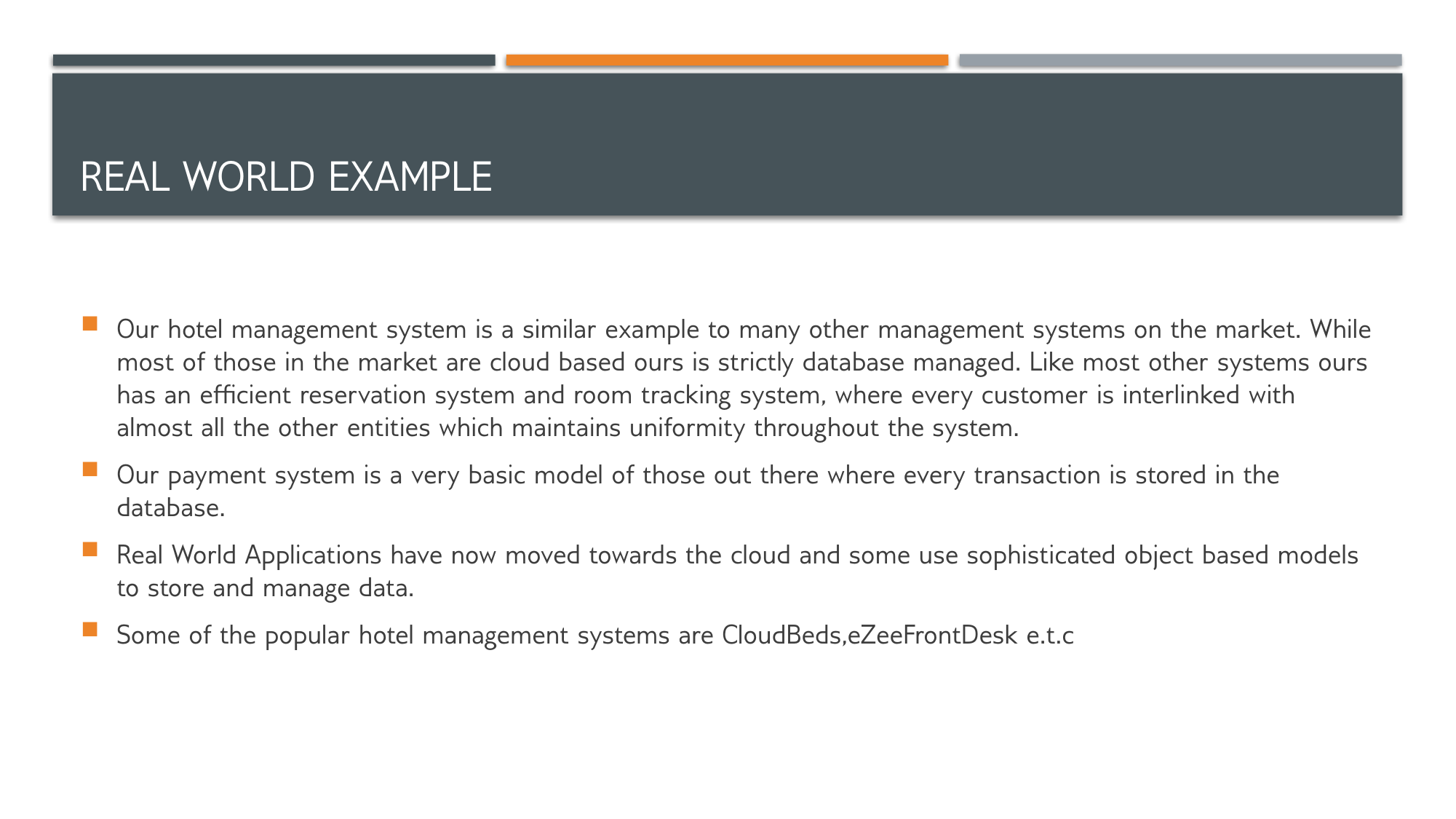

# Real world example
Our hotel management system is a similar example to many other management systems on the market. While most of those in the market are cloud based ours is strictly database managed. Like most other systems ours has an efficient reservation system and room tracking system, where every customer is interlinked with almost all the other entities which maintains uniformity throughout the system.
Our payment system is a very basic model of those out there where every transaction is stored in the database.
Real World Applications have now moved towards the cloud and some use sophisticated object based models to store and manage data.
Some of the popular hotel management systems are CloudBeds,eZeeFrontDesk e.t.c